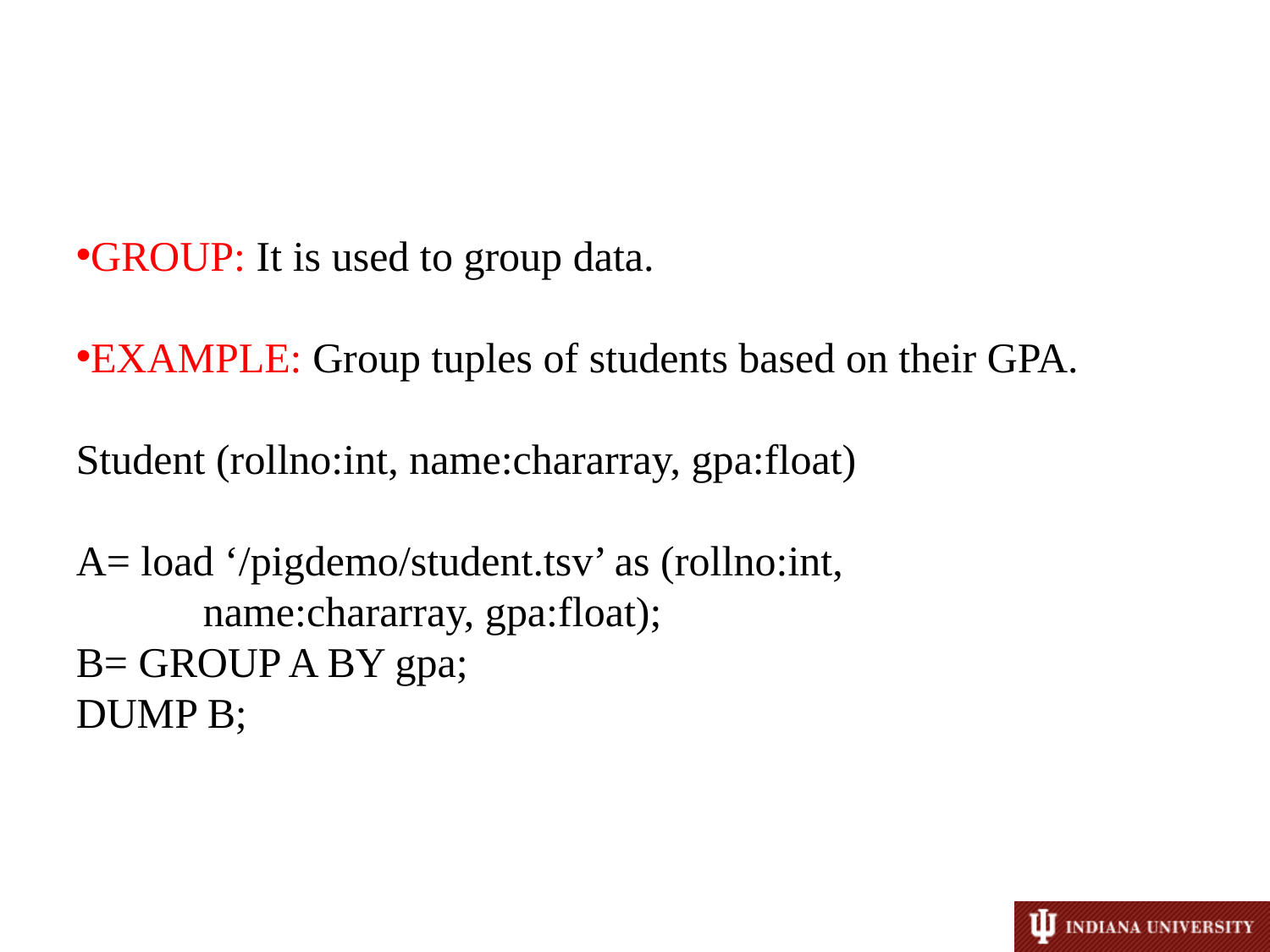

GROUP: It is used to group data.

EXAMPLE: Group tuples of students based on their GPA.

Student (rollno:int, name:chararray, gpa:float)

A= load ‘/pigdemo/student.tsv’ as (rollno:int, 			name:chararray, gpa:float);
B= GROUP A BY gpa;
DUMP B;